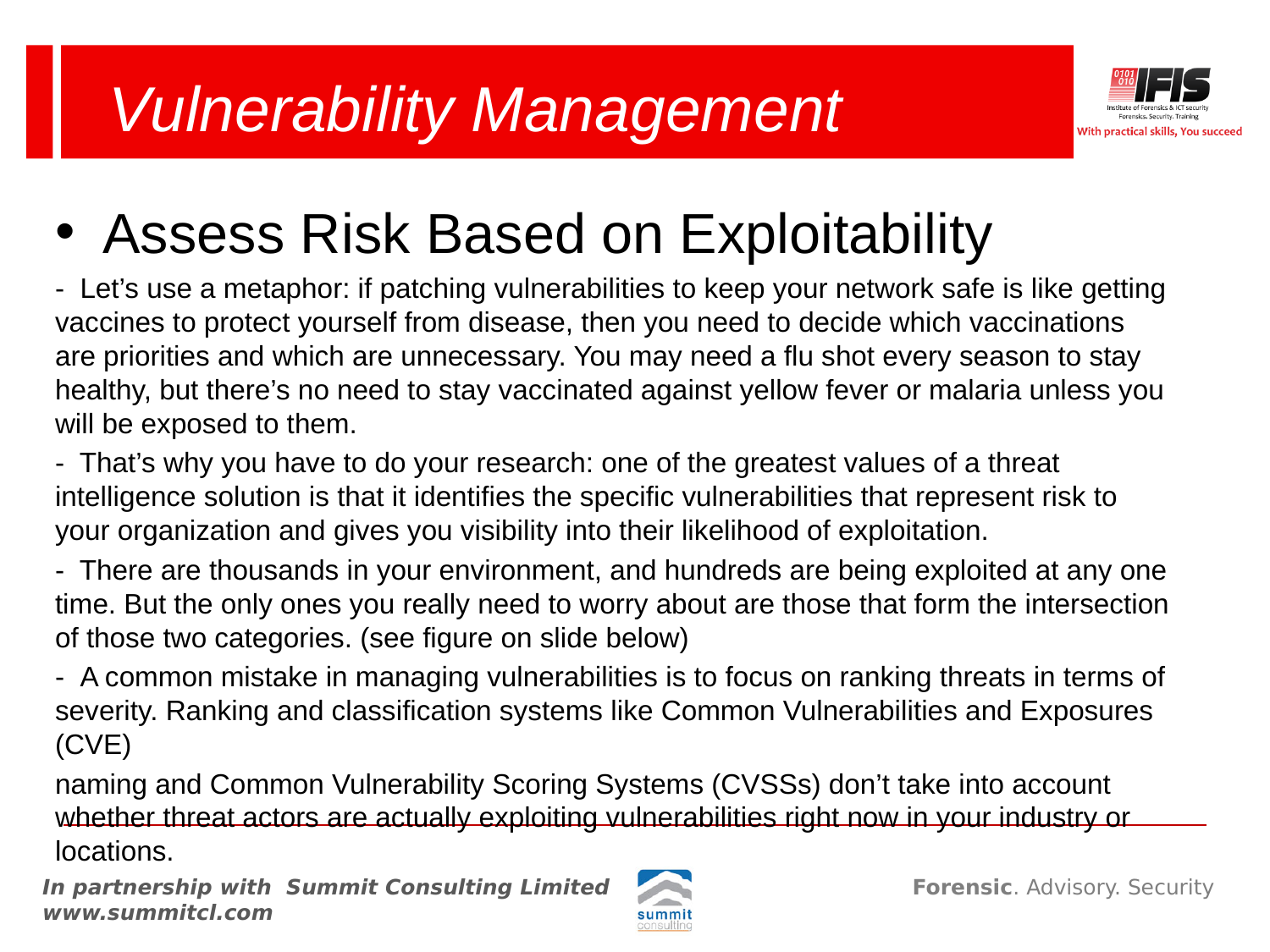

# Vulnerability Management
Assess Risk Based on Exploitability
-  Let’s use a metaphor: if patching vulnerabilities to keep your network safe is like getting vaccines to protect yourself from disease, then you need to decide which vaccinations are priorities and which are unnecessary. You may need a flu shot every season to stay healthy, but there’s no need to stay vaccinated against yellow fever or malaria unless you will be exposed to them.
-  That’s why you have to do your research: one of the greatest values of a threat intelligence solution is that it identifies the specific vulnerabilities that represent risk to your organization and gives you visibility into their likelihood of exploitation.
-  There are thousands in your environment, and hundreds are being exploited at any one time. But the only ones you really need to worry about are those that form the intersection of those two categories. (see figure on slide below)
-  A common mistake in managing vulnerabilities is to focus on ranking threats in terms of severity. Ranking and classification systems like Common Vulnerabilities and Exposures (CVE)
naming and Common Vulnerability Scoring Systems (CVSSs) don’t take into account whether threat actors are actually exploiting vulnerabilities right now in your industry or locations.